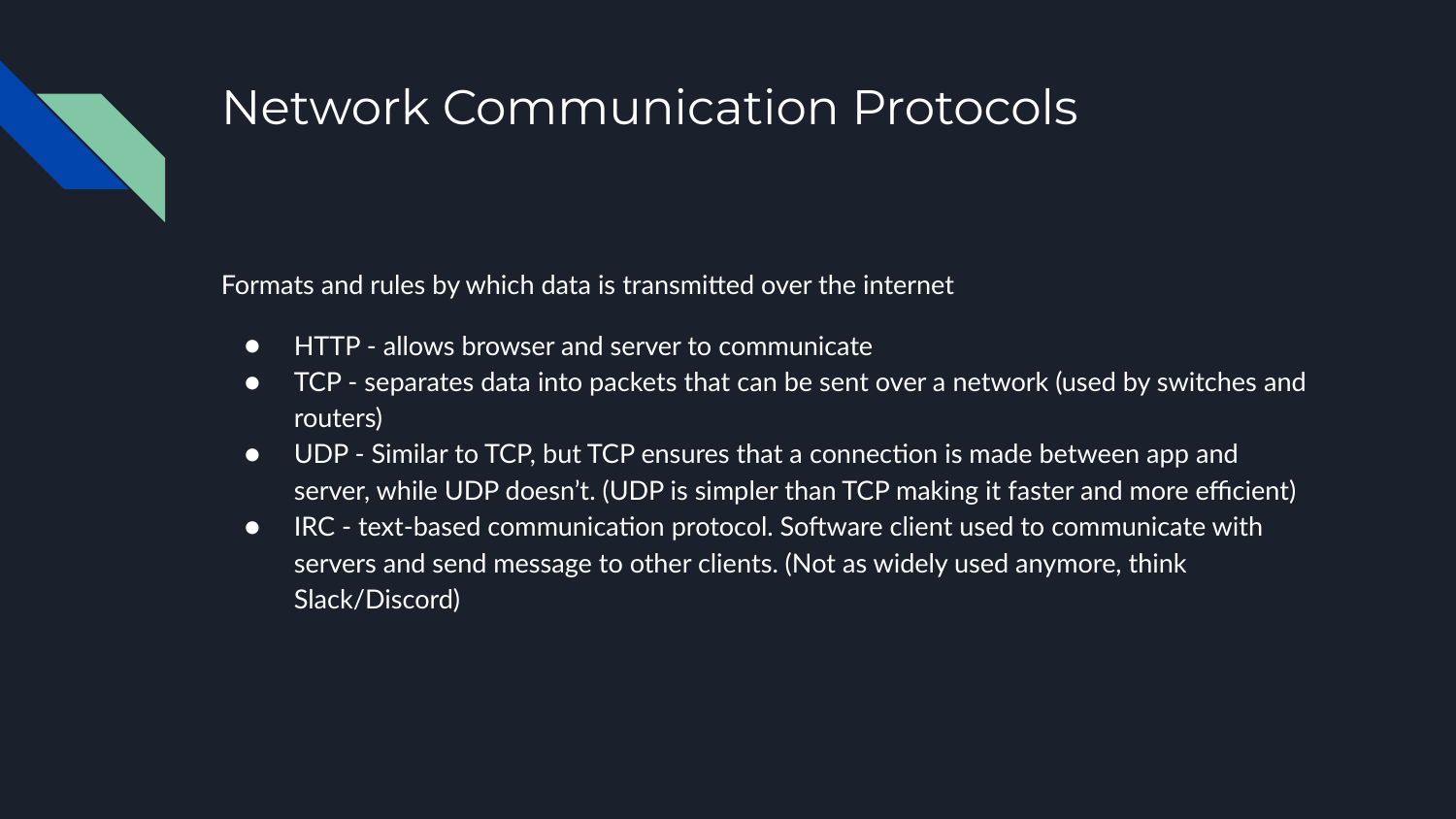

# Network Communication Protocols
Formats and rules by which data is transmitted over the internet
HTTP - allows browser and server to communicate
TCP - separates data into packets that can be sent over a network (used by switches and routers)
UDP - Similar to TCP, but TCP ensures that a connection is made between app and server, while UDP doesn’t. (UDP is simpler than TCP making it faster and more efficient)
IRC - text-based communication protocol. Software client used to communicate with servers and send message to other clients. (Not as widely used anymore, think Slack/Discord)